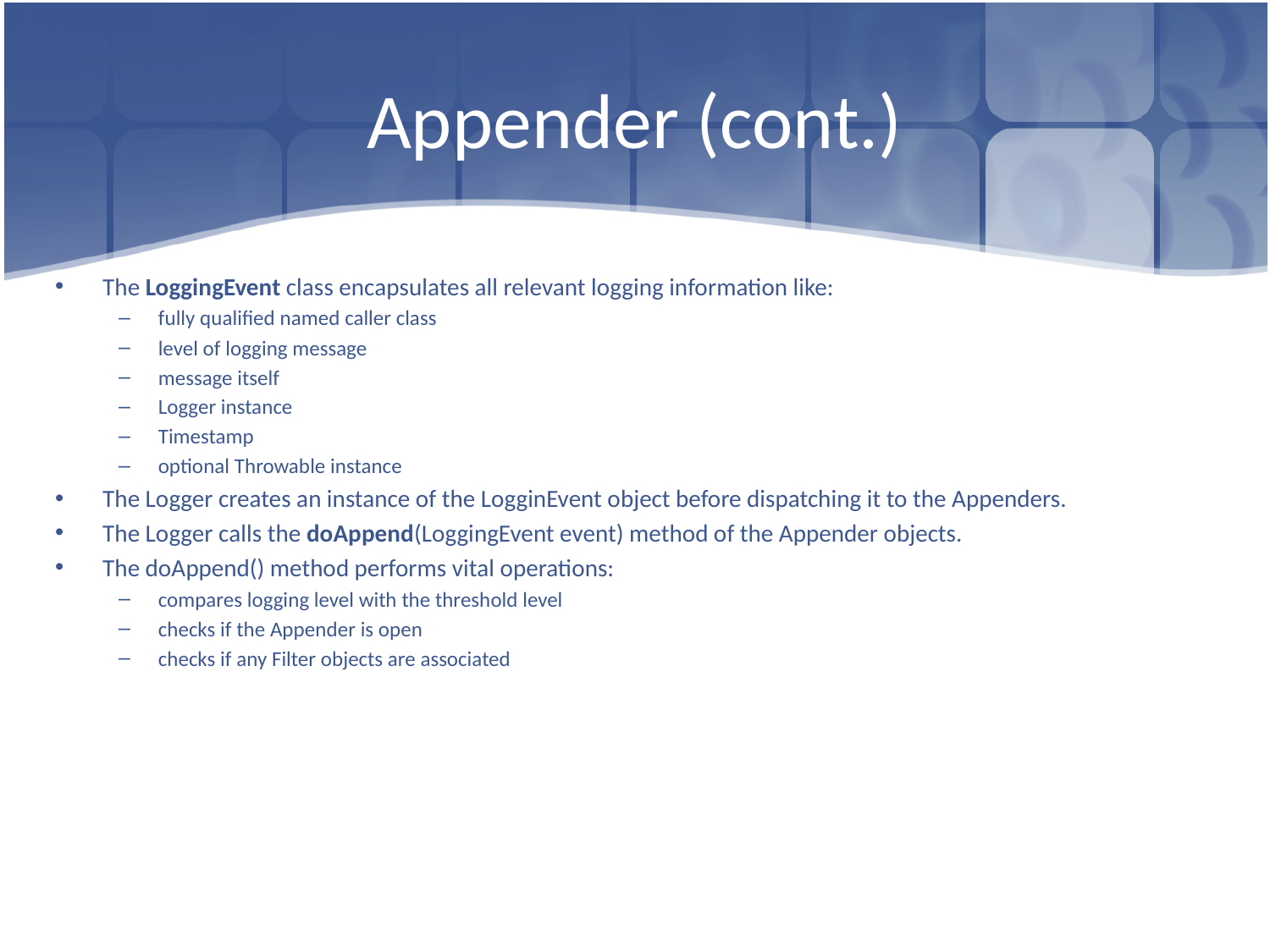

# Appender (cont.)
The LoggingEvent class encapsulates all relevant logging information like:
fully qualified named caller class
level of logging message
message itself
Logger instance
Timestamp
optional Throwable instance
The Logger creates an instance of the LogginEvent object before dispatching it to the Appenders.
The Logger calls the doAppend(LoggingEvent event) method of the Appender objects.
The doAppend() method performs vital operations:
compares logging level with the threshold level
checks if the Appender is open
checks if any Filter objects are associated